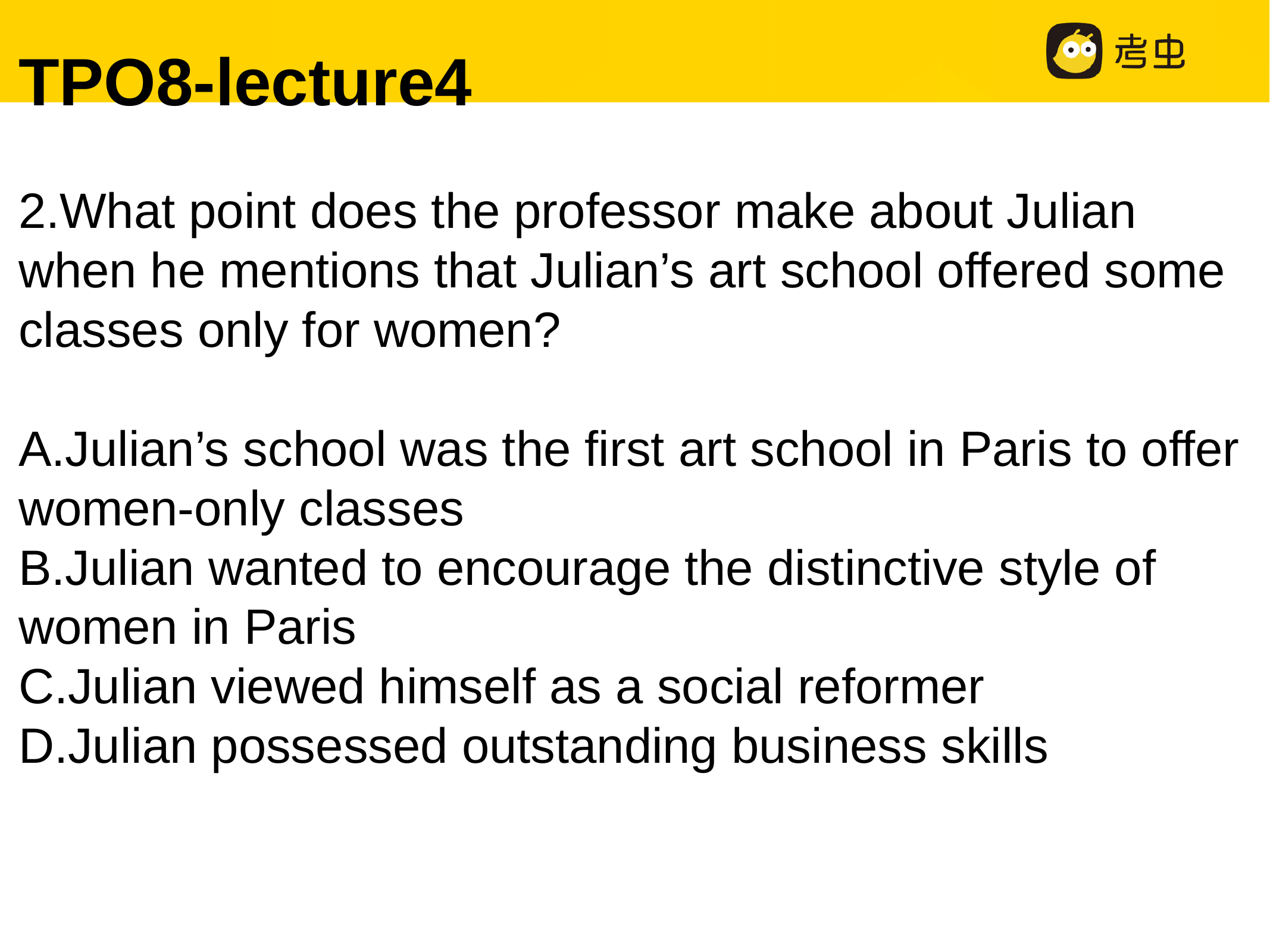

TPO8-lecture4

2.What point does the professor make about Julian when he mentions that Julian’s art school offered some classes only for women?

A.Julian’s school was the first art school in Paris to offer women-only classes
B.Julian wanted to encourage the distinctive style of women in Paris
C.Julian viewed himself as a social reformer
D.Julian possessed outstanding business skills